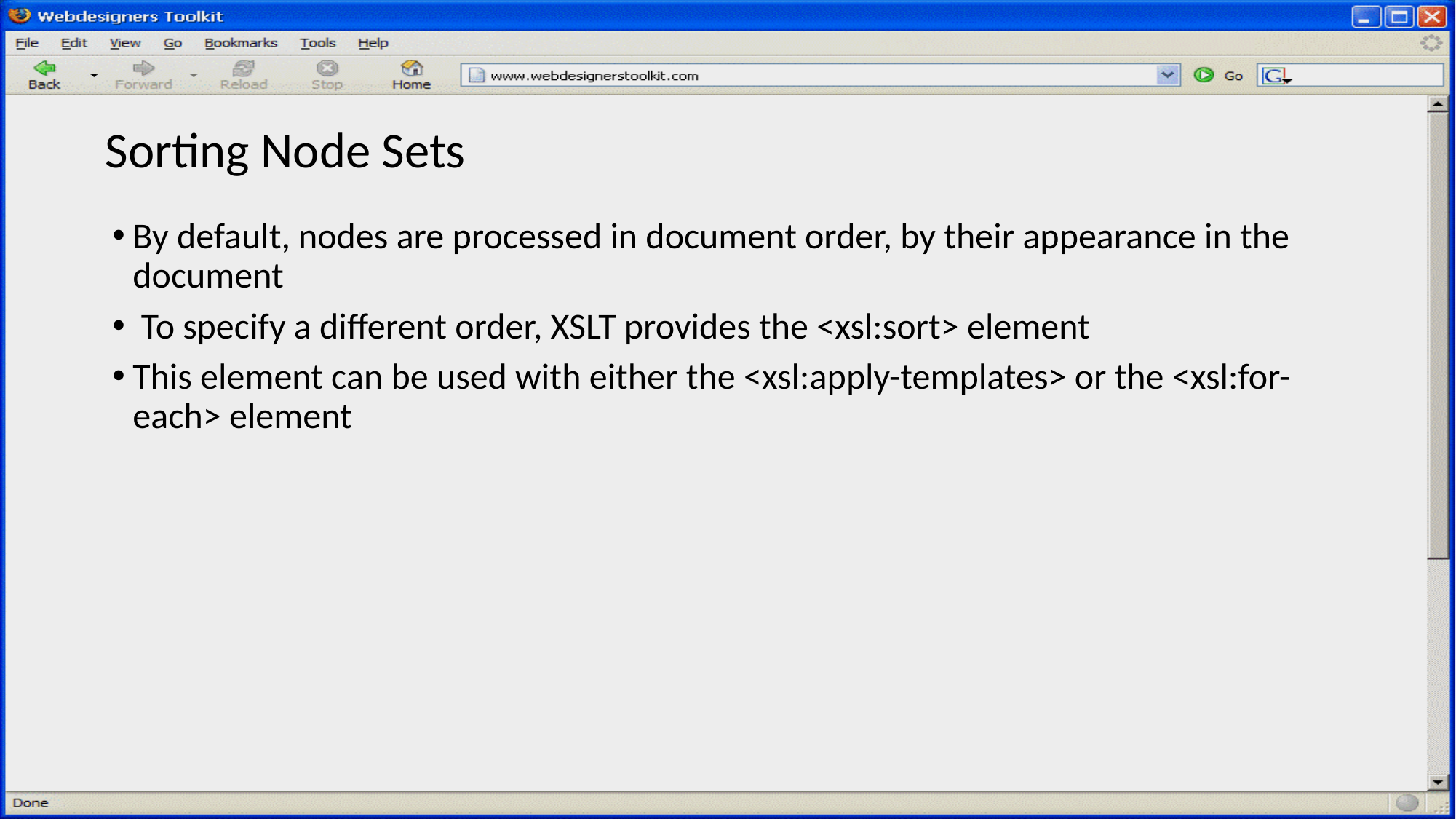

33
# Sorting Node Sets
By default, nodes are processed in document order, by their appearance in the document
 To specify a different order, XSLT provides the <xsl:sort> element
This element can be used with either the <xsl:apply-templates> or the <xsl:for-each> element